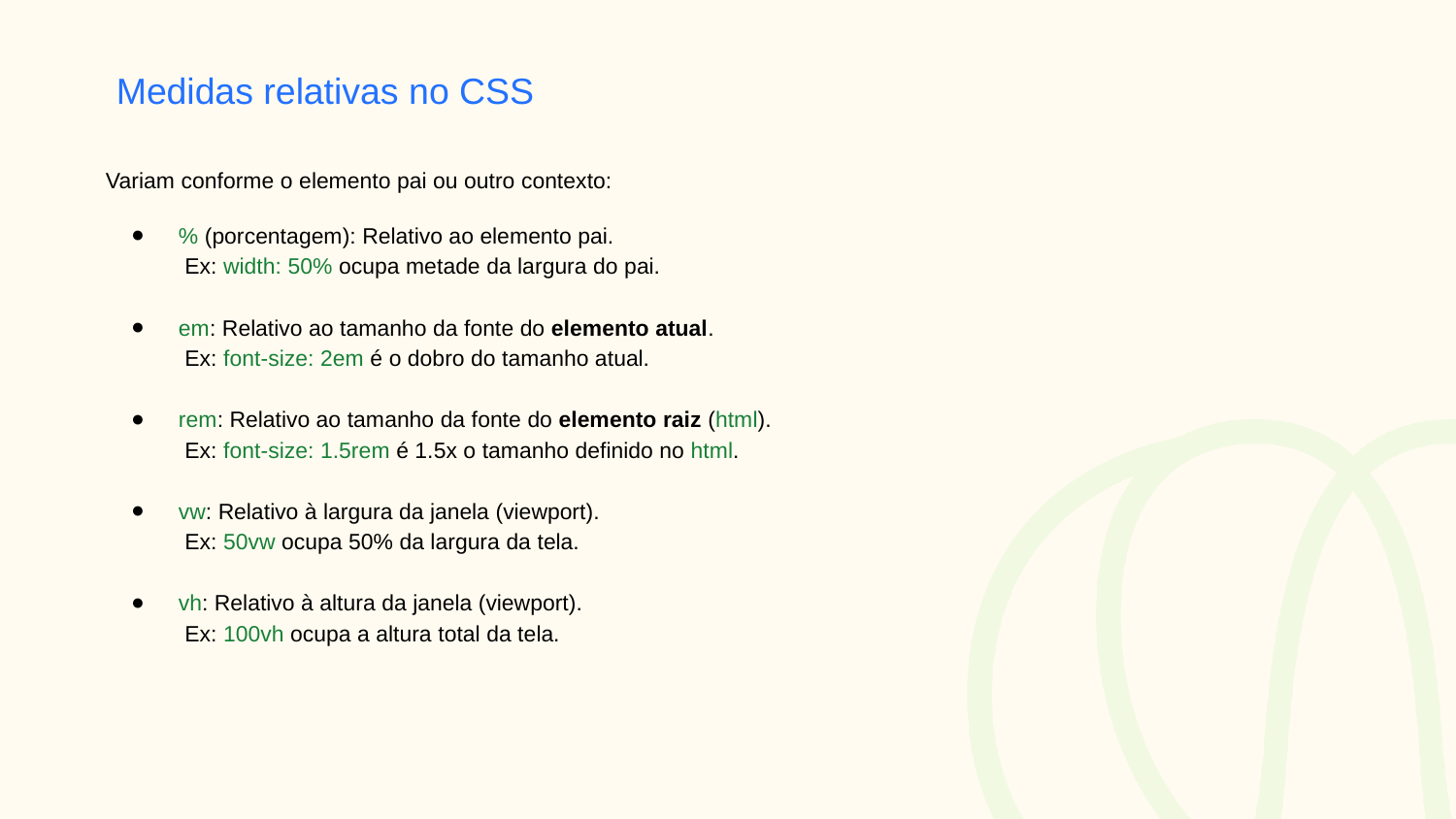

Medidas relativas no CSS
Variam conforme o elemento pai ou outro contexto:
% (porcentagem): Relativo ao elemento pai.
 Ex: width: 50% ocupa metade da largura do pai.
em: Relativo ao tamanho da fonte do elemento atual.
 Ex: font-size: 2em é o dobro do tamanho atual.
rem: Relativo ao tamanho da fonte do elemento raiz (html).
 Ex: font-size: 1.5rem é 1.5x o tamanho definido no html.
vw: Relativo à largura da janela (viewport).
 Ex: 50vw ocupa 50% da largura da tela.
vh: Relativo à altura da janela (viewport).
 Ex: 100vh ocupa a altura total da tela.